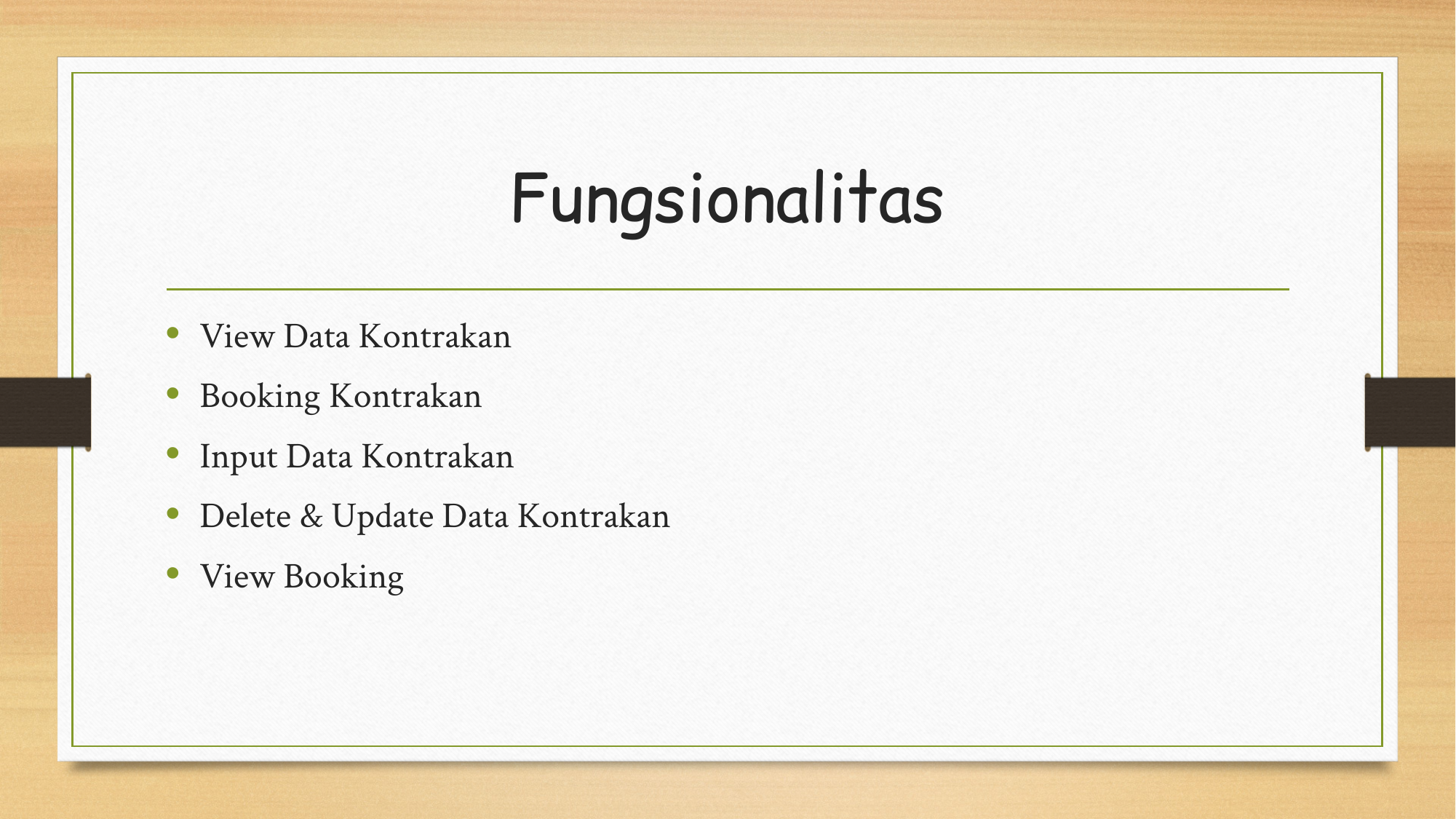

# Fungsionalitas
View Data Kontrakan
Booking Kontrakan
Input Data Kontrakan
Delete & Update Data Kontrakan
View Booking